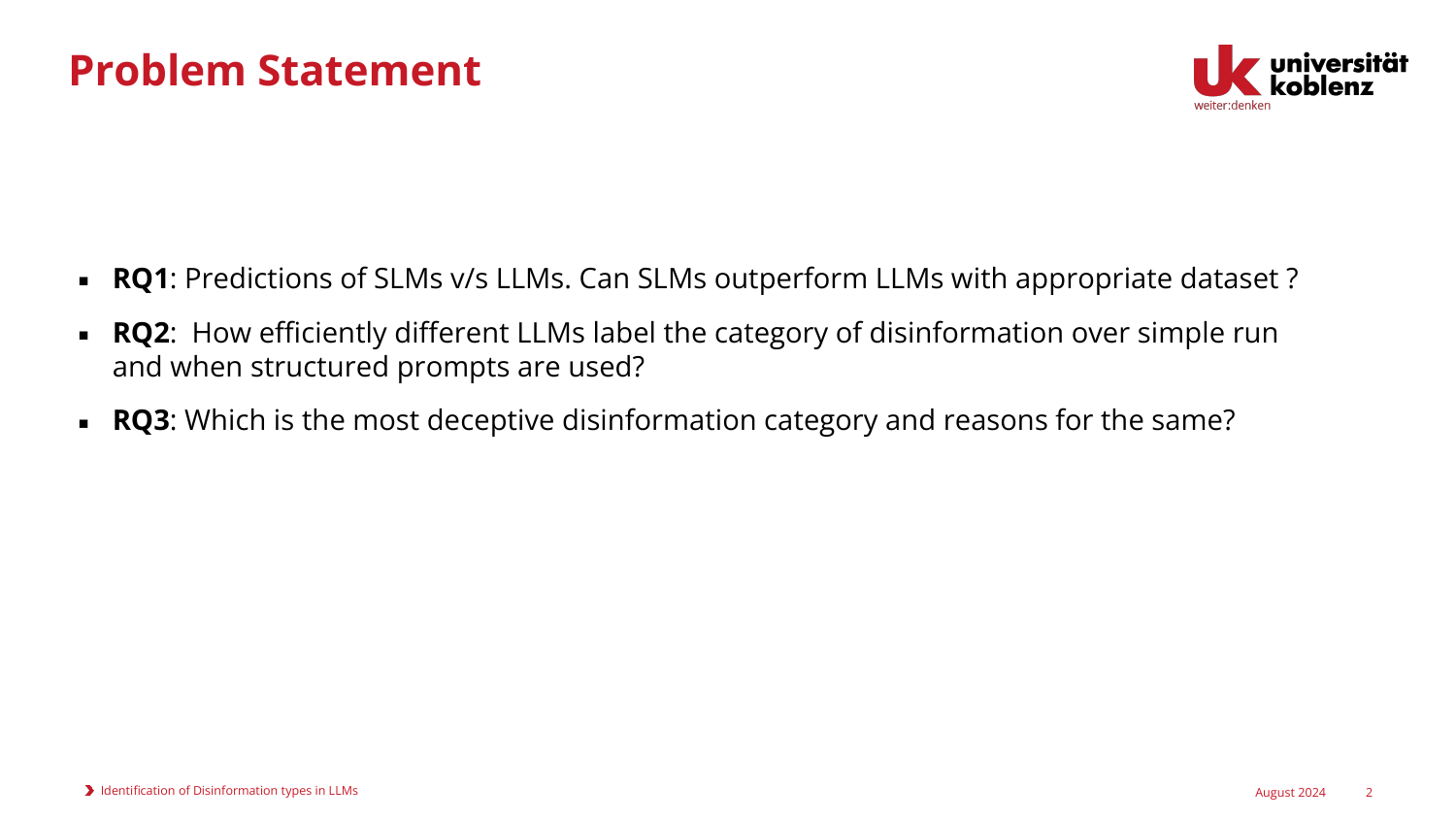

# Problem Statement
RQ1: Predictions of SLMs v/s LLMs. Can SLMs outperform LLMs with appropriate dataset ?
RQ2:  How efficiently different LLMs label the category of disinformation over simple run and when structured prompts are used?
RQ3: Which is the most deceptive disinformation category and reasons for the same?